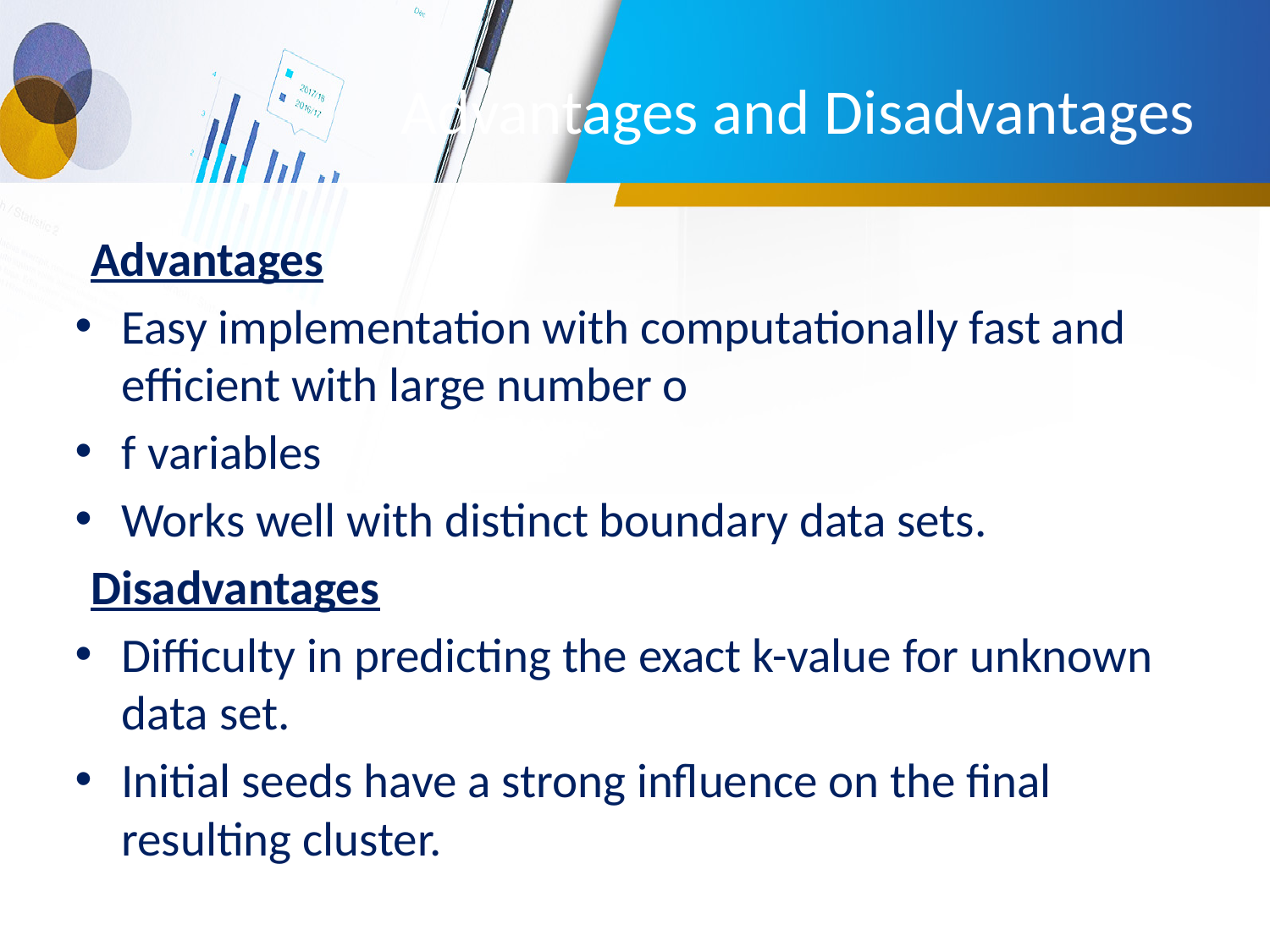

# Advantages and Disadvantages
Advantages
Easy implementation with computationally fast and efficient with large number o
f variables
Works well with distinct boundary data sets.
Disadvantages
Difficulty in predicting the exact k-value for unknown data set.
Initial seeds have a strong influence on the final resulting cluster.